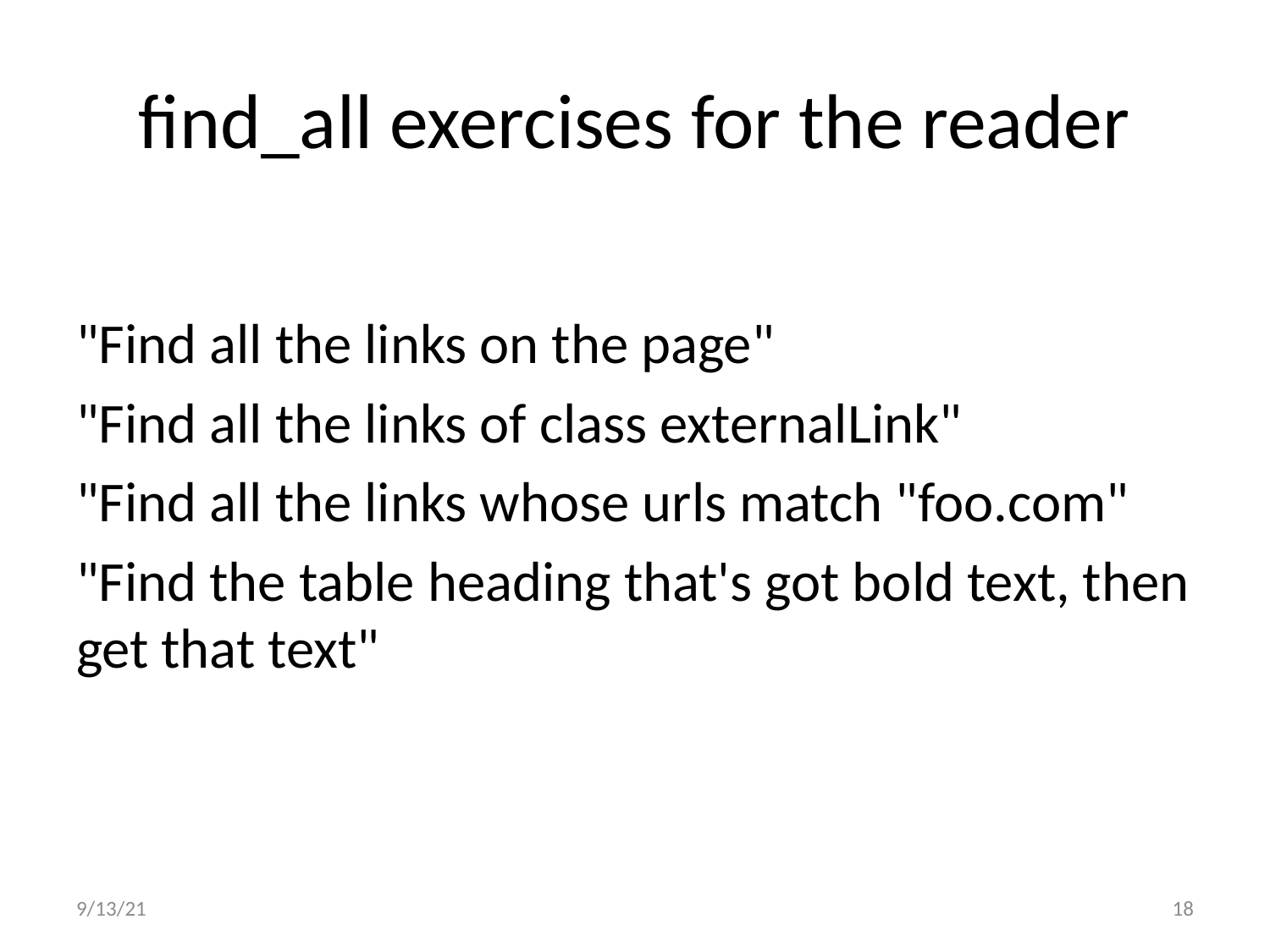

# find_all exercises for the reader

"Find all the links on the page"
"Find all the links of class externalLink"
"Find all the links whose urls match "foo.com"
"Find the table heading that's got bold text, then get that text"

9/13/21
18